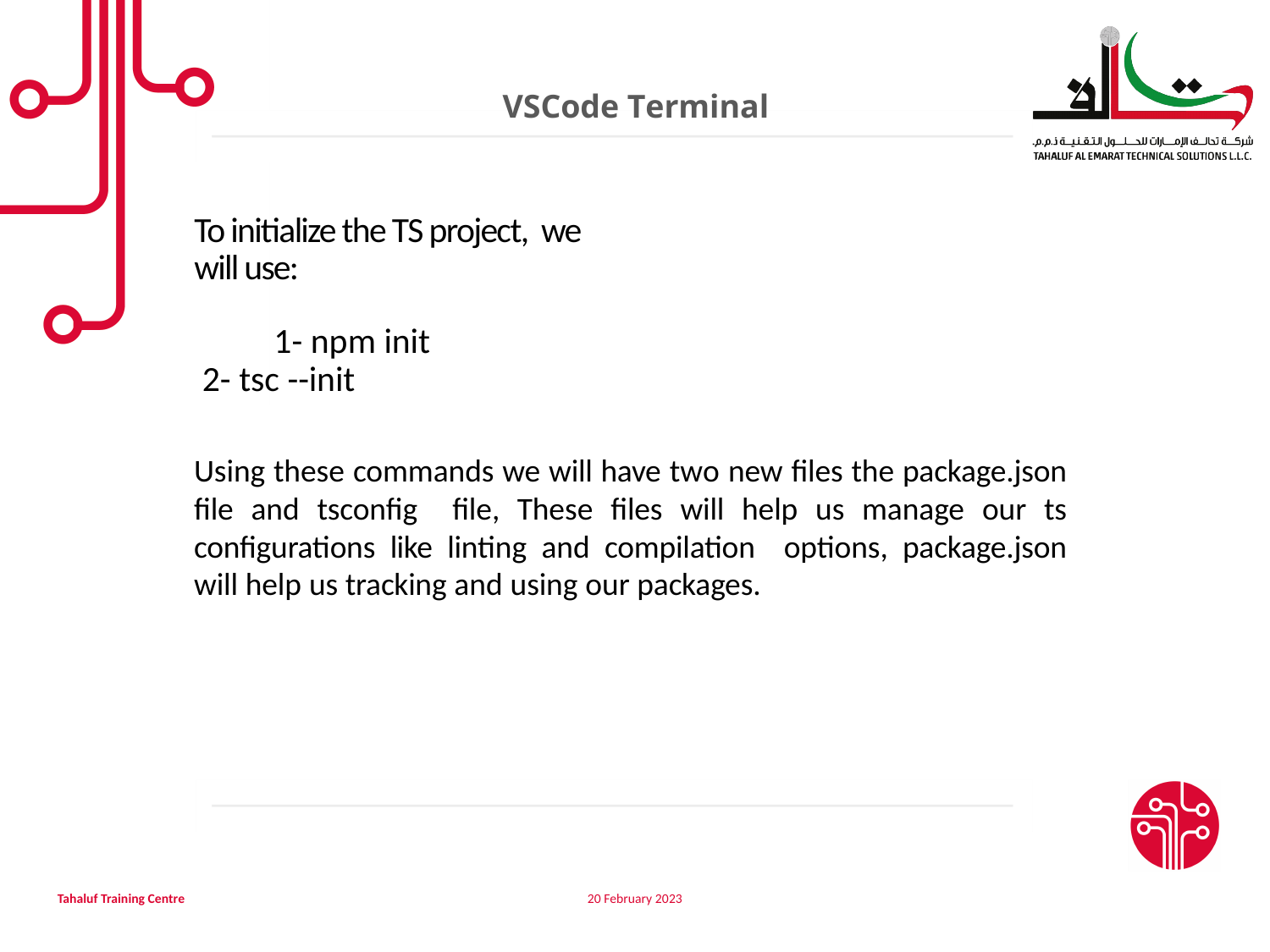

VSCode Terminal
To initialize the TS project,  we will use:

	  1- npm init
 2- tsc --init
Using these commands we will have two new files the package.json file and tsconfig  file, These files will help us manage our ts configurations like linting and compilation  options, package.json will help us tracking and using our packages.